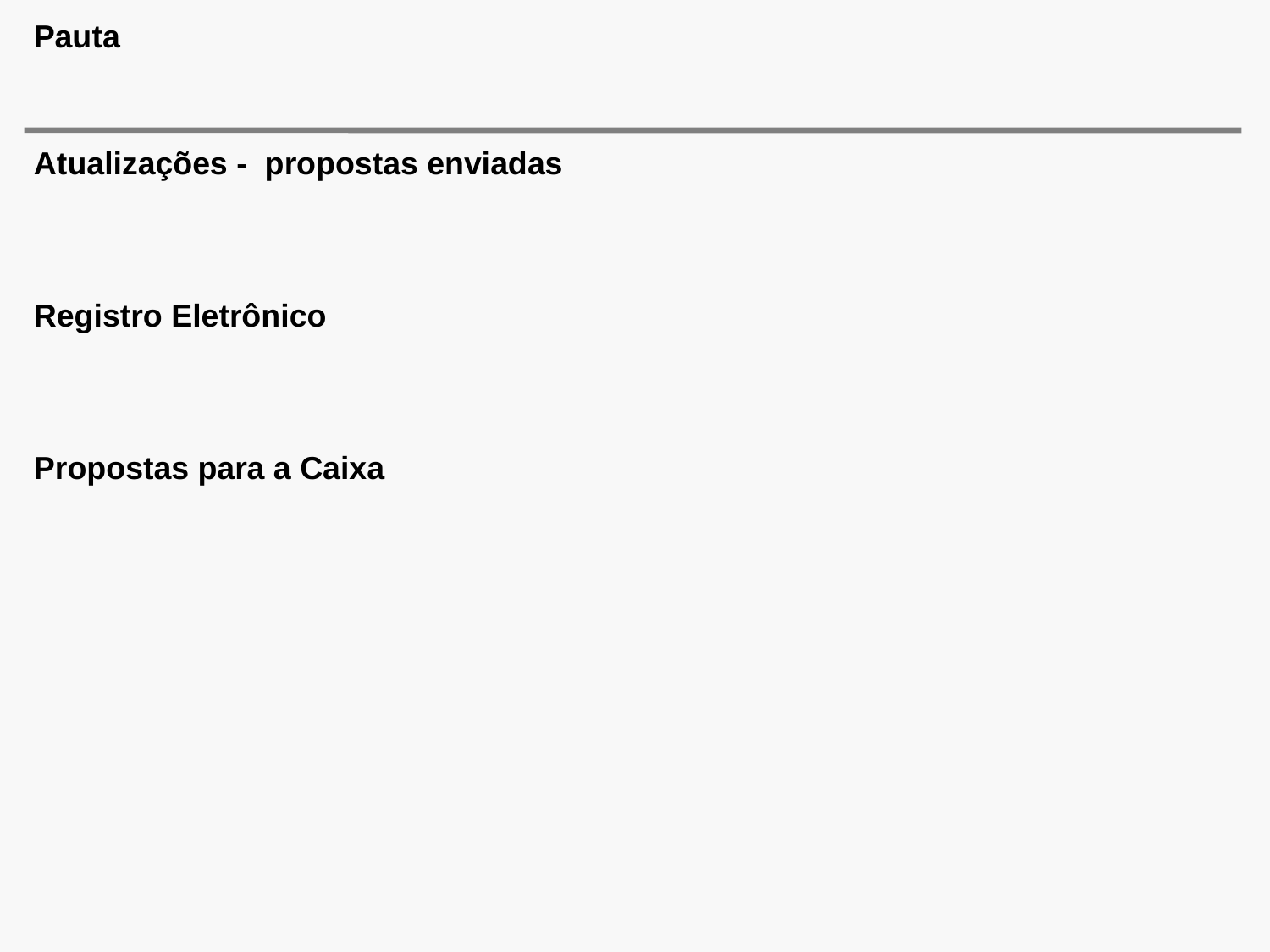

# Pauta

Atualizações -  propostas enviadas

Registro Eletrônico

Propostas para a Caixa